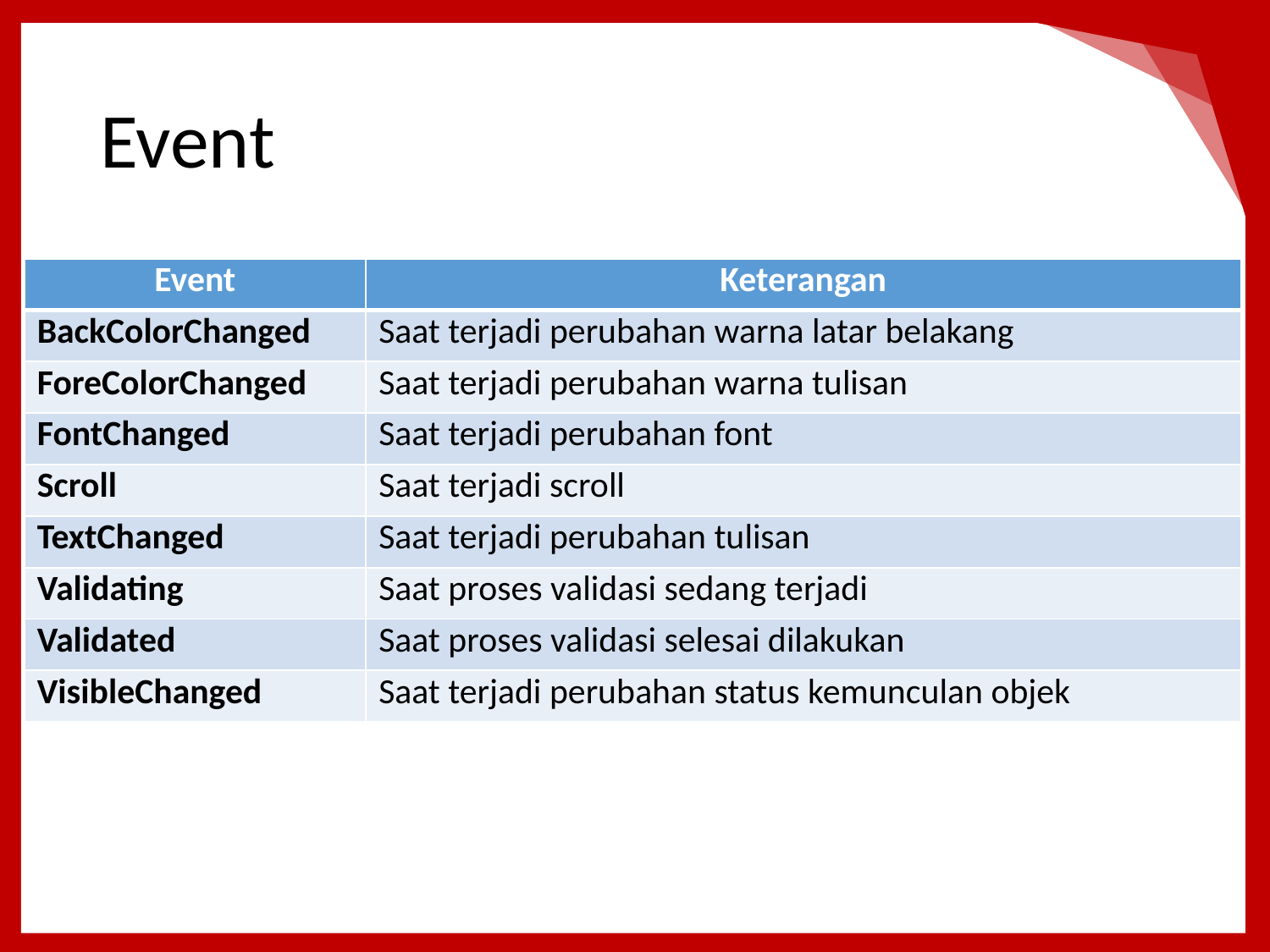

# Event

| Event | Keterangan |
| --- | --- |
| BackColorChanged | Saat terjadi perubahan warna latar belakang |
| ForeColorChanged | Saat terjadi perubahan warna tulisan |
| FontChanged | Saat terjadi perubahan font |
| Scroll | Saat terjadi scroll |
| TextChanged | Saat terjadi perubahan tulisan |
| Validating | Saat proses validasi sedang terjadi |
| Validated | Saat proses validasi selesai dilakukan |
| VisibleChanged | Saat terjadi perubahan status kemunculan objek |